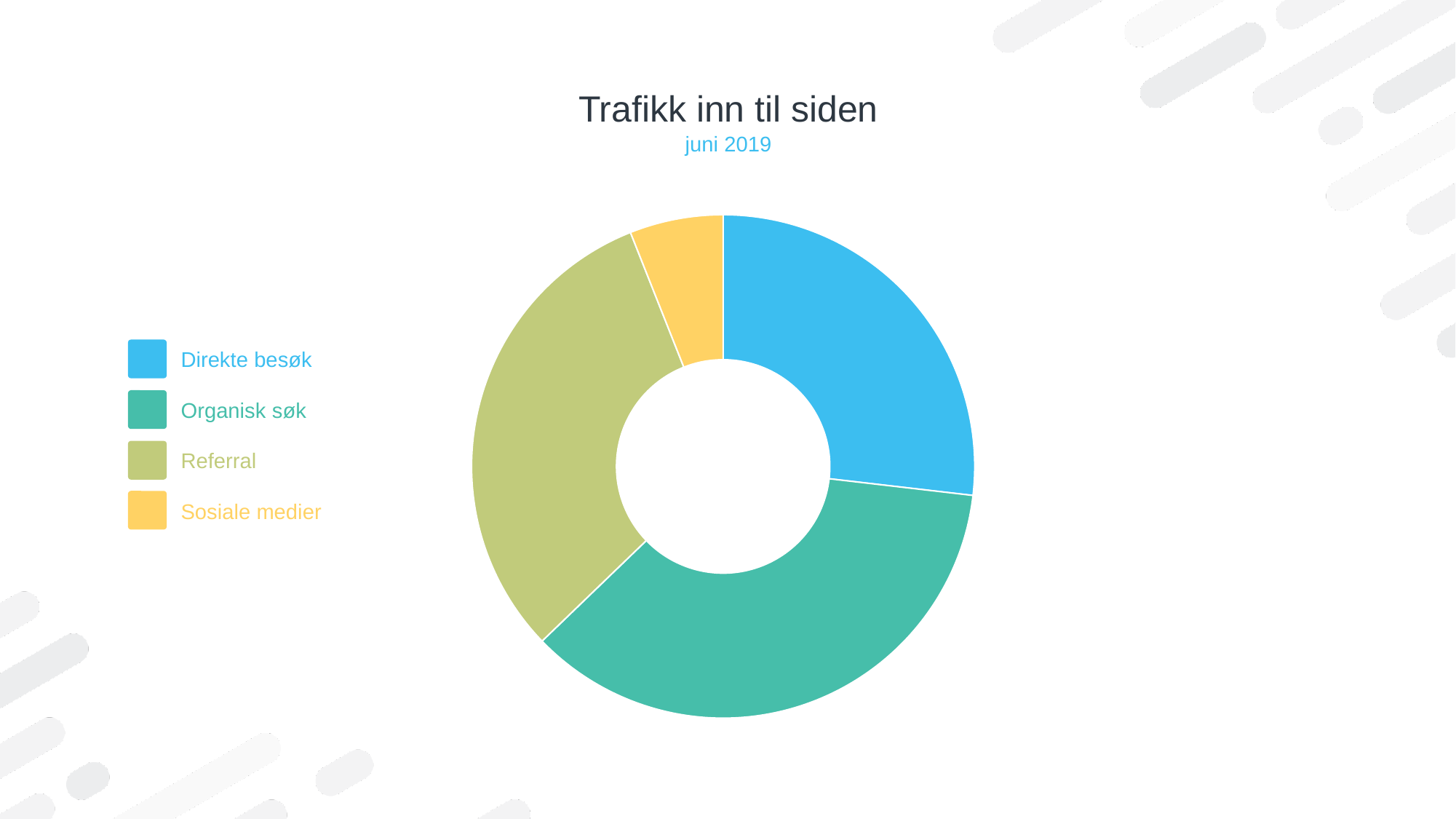

# Trafikk inn til siden
juni 2019

### Chart

| Category | Sales |
|---|---|
| Direkte | 277.0 |
| Organisk søk | 371.0 |
| Referral | 322.0 |
| Sosiale medier | 62.0 |
Direkte besøk

Organisk søk

Referral

Sosiale medier